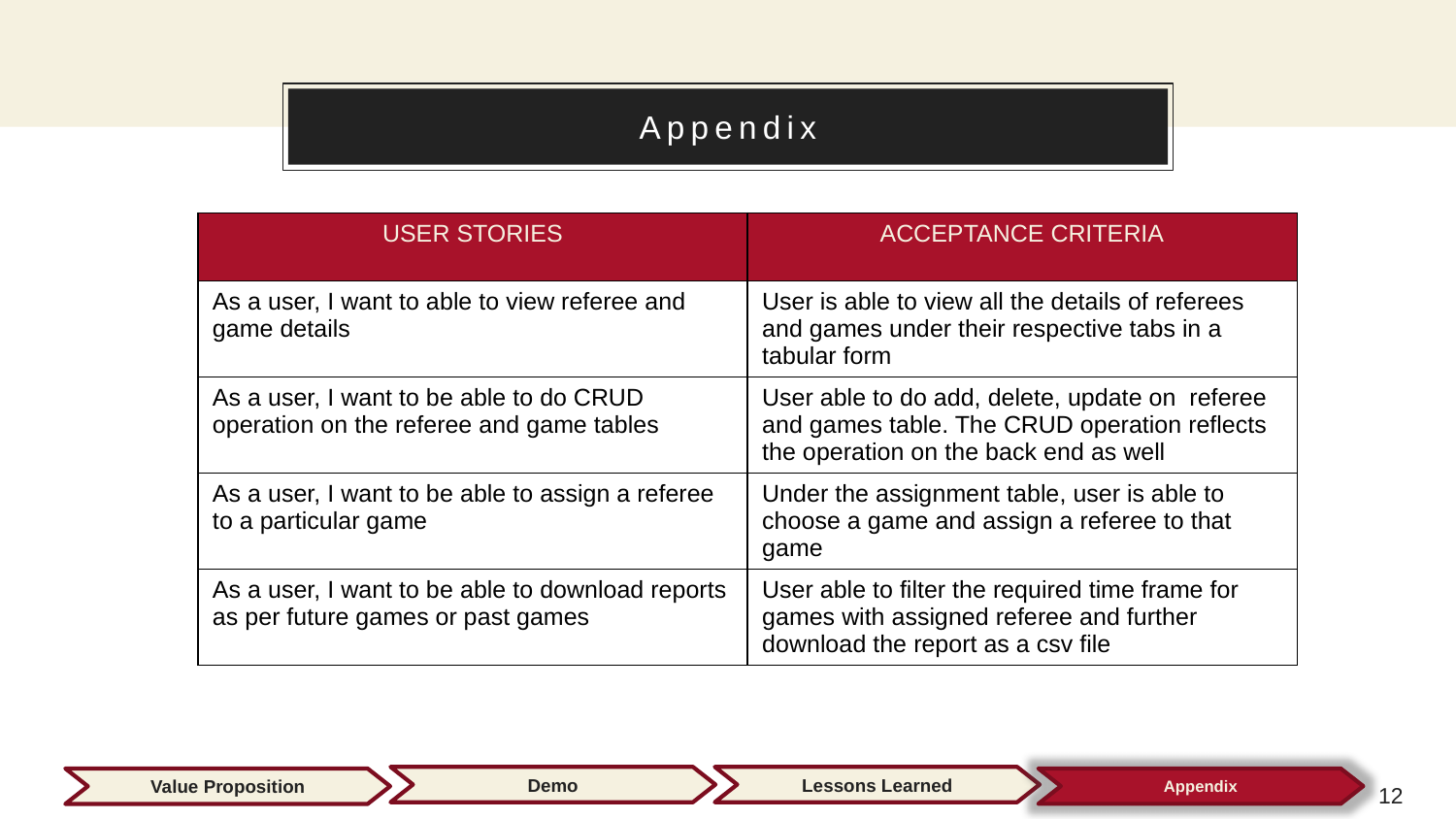

Appendix
| USER STORIES | ACCEPTANCE CRITERIA |
| --- | --- |
| As a user, I want to able to view referee and game details | User is able to view all the details of referees and games under their respective tabs in a tabular form |
| As a user, I want to be able to do CRUD operation on the referee and game tables | User able to do add, delete, update on referee and games table. The CRUD operation reflects the operation on the back end as well |
| As a user, I want to be able to assign a referee to a particular game | Under the assignment table, user is able to choose a game and assign a referee to that game |
| As a user, I want to be able to download reports as per future games or past games | User able to filter the required time frame for games with assigned referee and further download the report as a csv file |
Demo
Lessons Learned
12
Appendix
Value Proposition